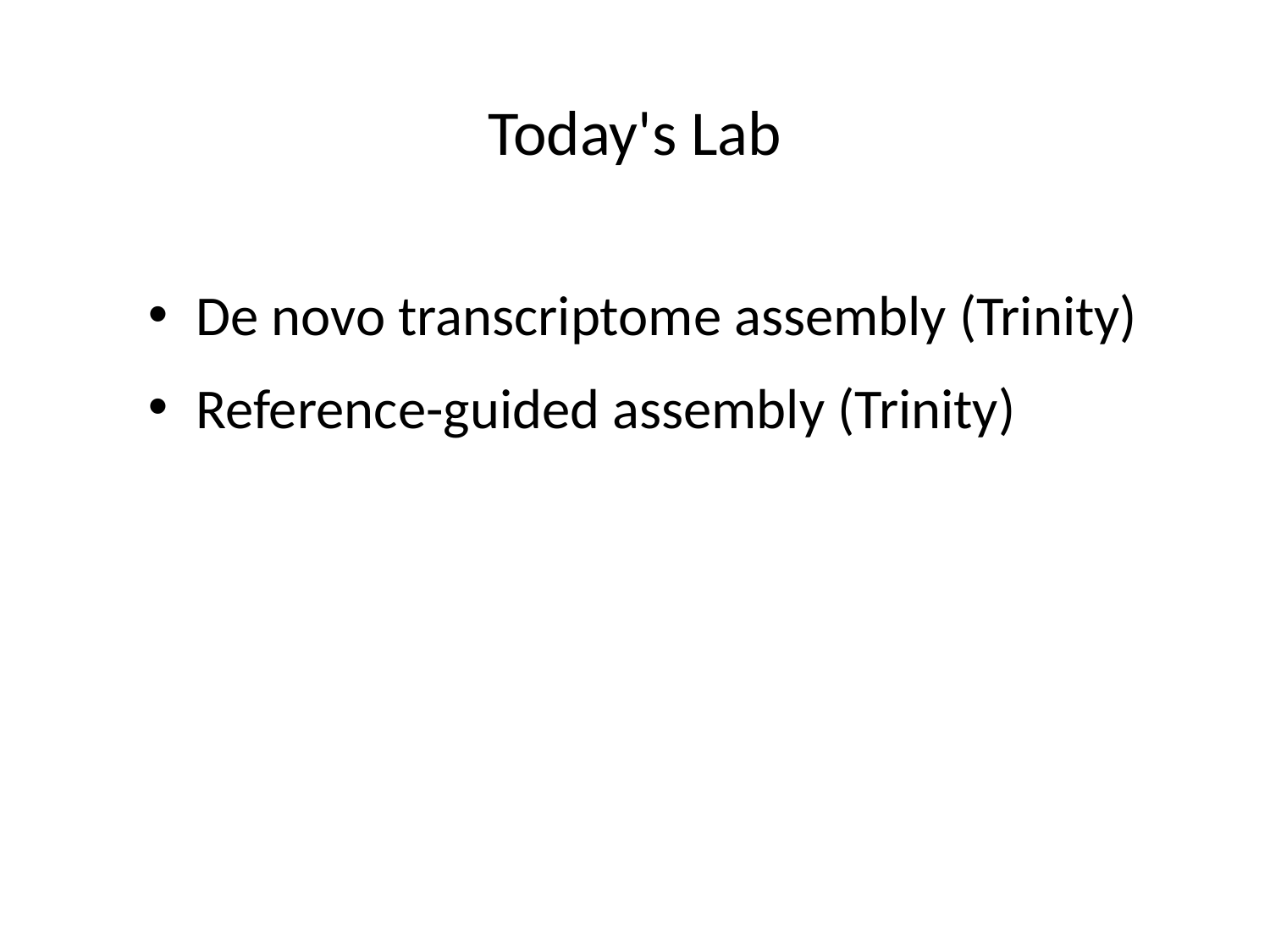

# Today's Lab
De novo transcriptome assembly (Trinity)
Reference-guided assembly (Trinity)